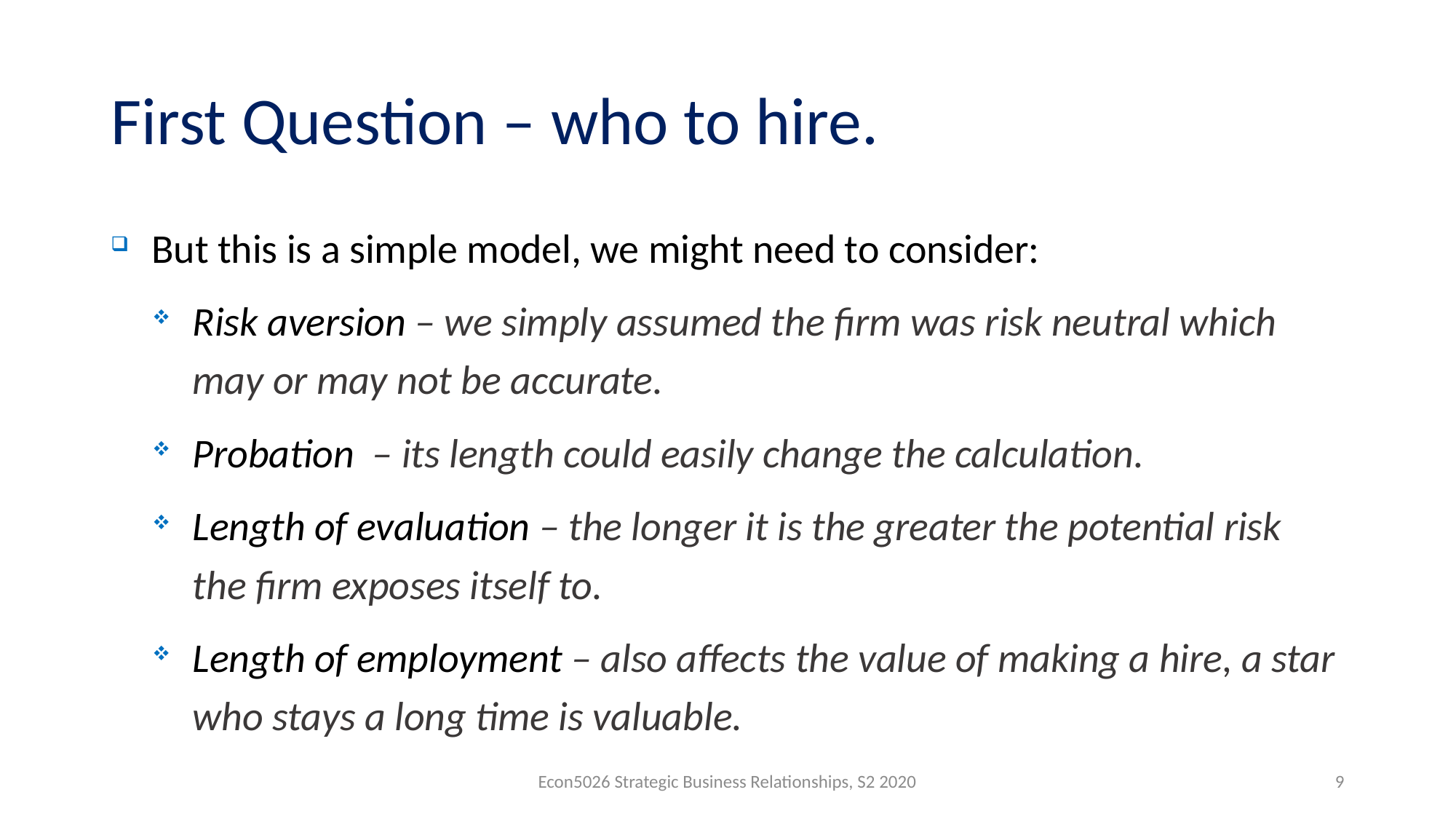

# First Question – who to hire.
But this is a simple model, we might need to consider:
Risk aversion – we simply assumed the firm was risk neutral which may or may not be accurate.
Probation  – its length could easily change the calculation.
Length of evaluation – the longer it is the greater the potential risk the firm exposes itself to.
Length of employment – also affects the value of making a hire, a star who stays a long time is valuable.

Econ5026 Strategic Business Relationships, S2 2020
9